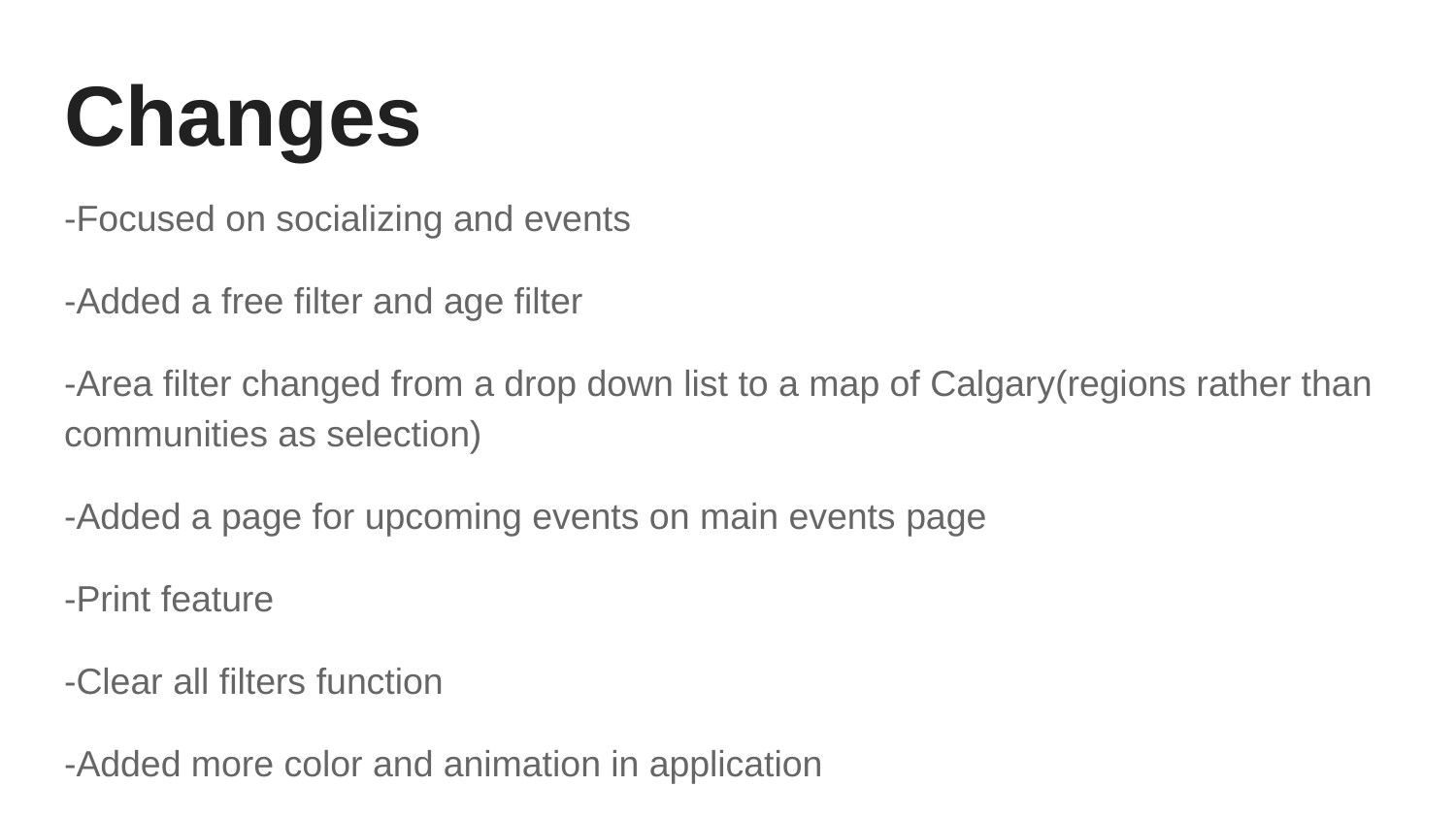

# Changes
-Focused on socializing and events
-Added a free filter and age filter
-Area filter changed from a drop down list to a map of Calgary(regions rather than communities as selection)
-Added a page for upcoming events on main events page
-Print feature
-Clear all filters function
-Added more color and animation in application